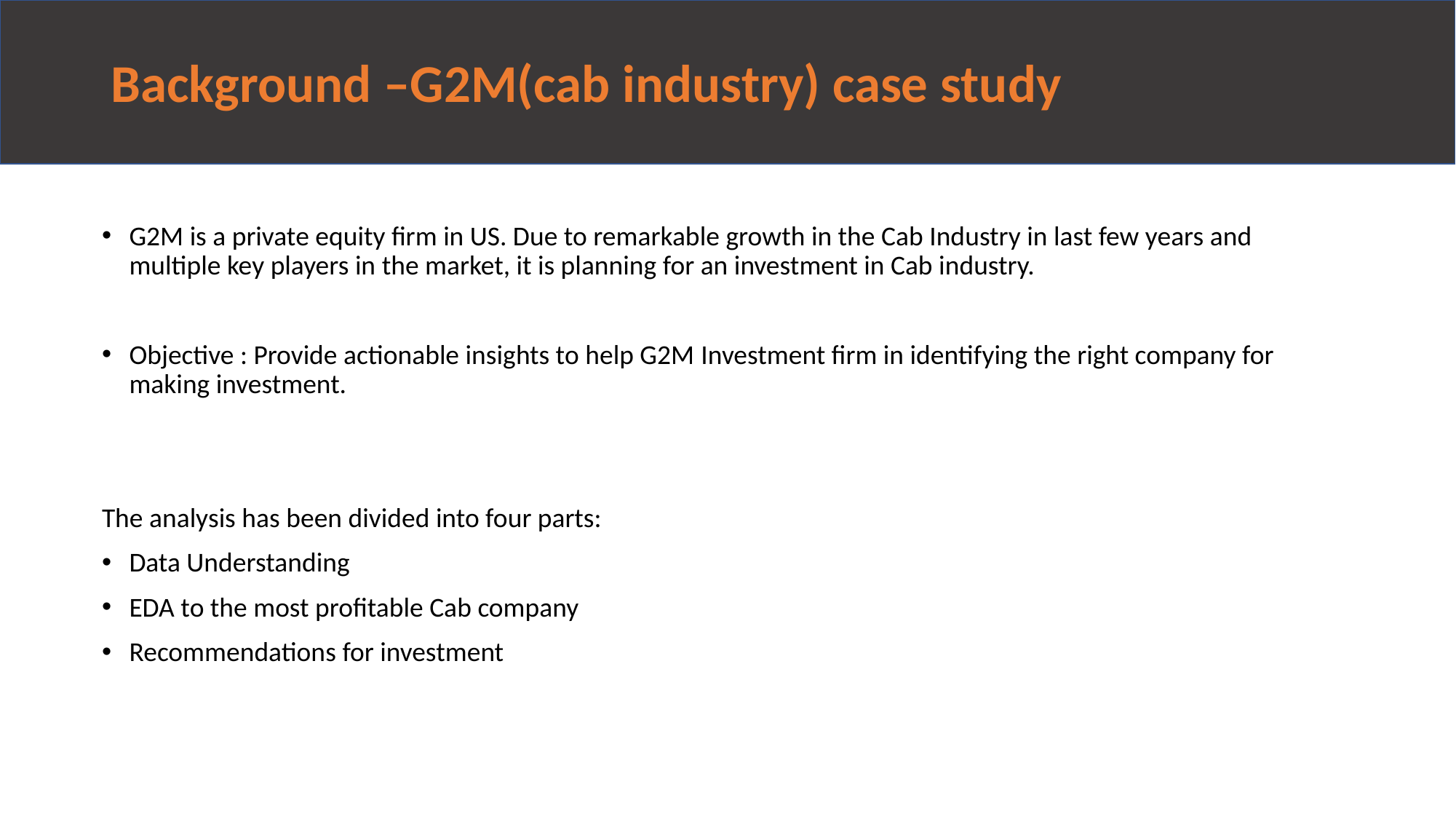

# Background –G2M(cab industry) case study
G2M is a private equity firm in US. Due to remarkable growth in the Cab Industry in last few years and multiple key players in the market, it is planning for an investment in Cab industry.

Objective : Provide actionable insights to help G2M Investment firm in identifying the right company for making investment.

The analysis has been divided into four parts:
Data Understanding
EDA to the most profitable Cab company
Recommendations for investment